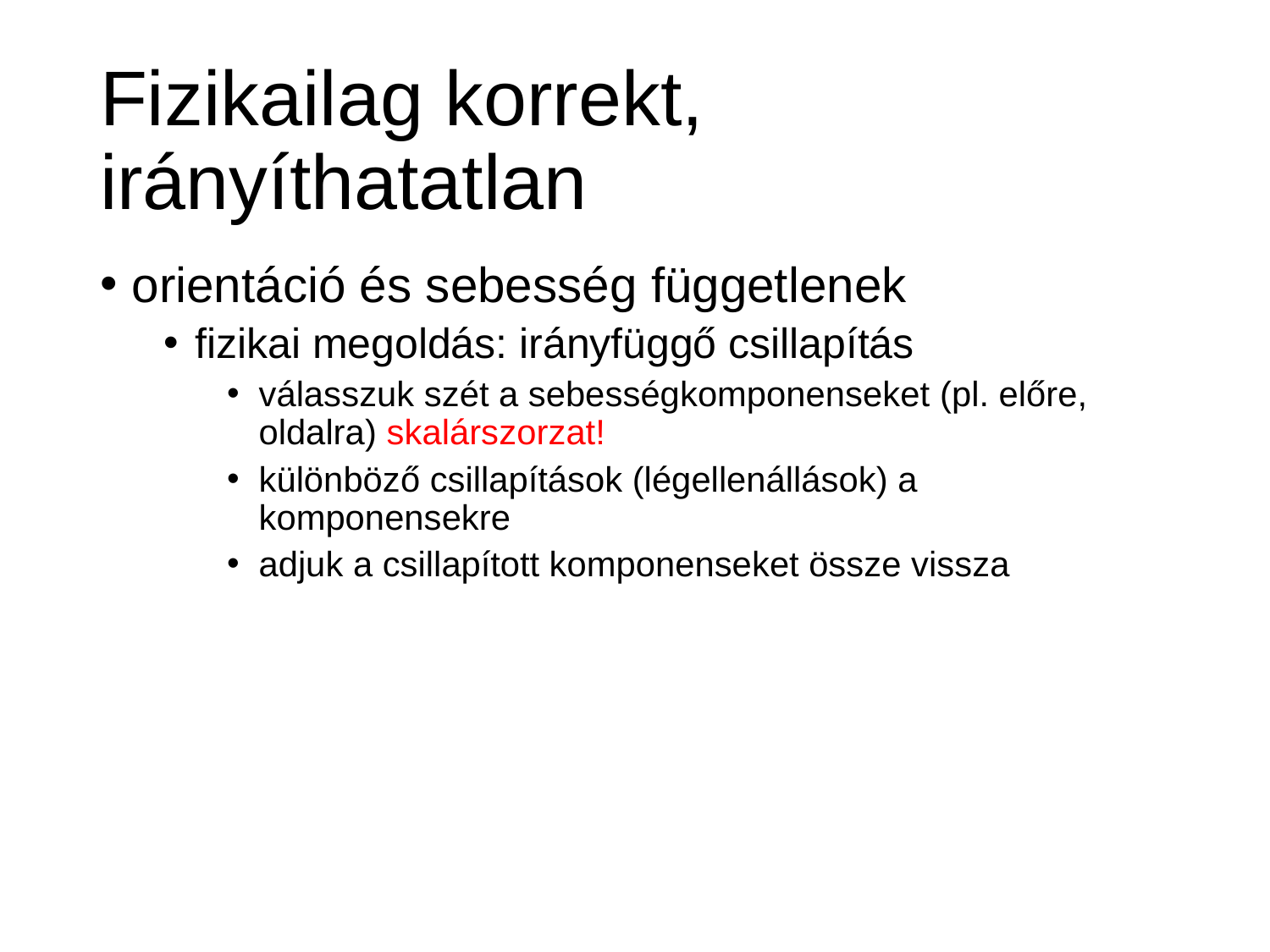

# Fizikailag korrekt, irányíthatatlan
orientáció és sebesség függetlenek
fizikai megoldás: irányfüggő csillapítás
válasszuk szét a sebességkomponenseket (pl. előre, oldalra) skalárszorzat!
különböző csillapítások (légellenállások) a komponensekre
adjuk a csillapított komponenseket össze vissza